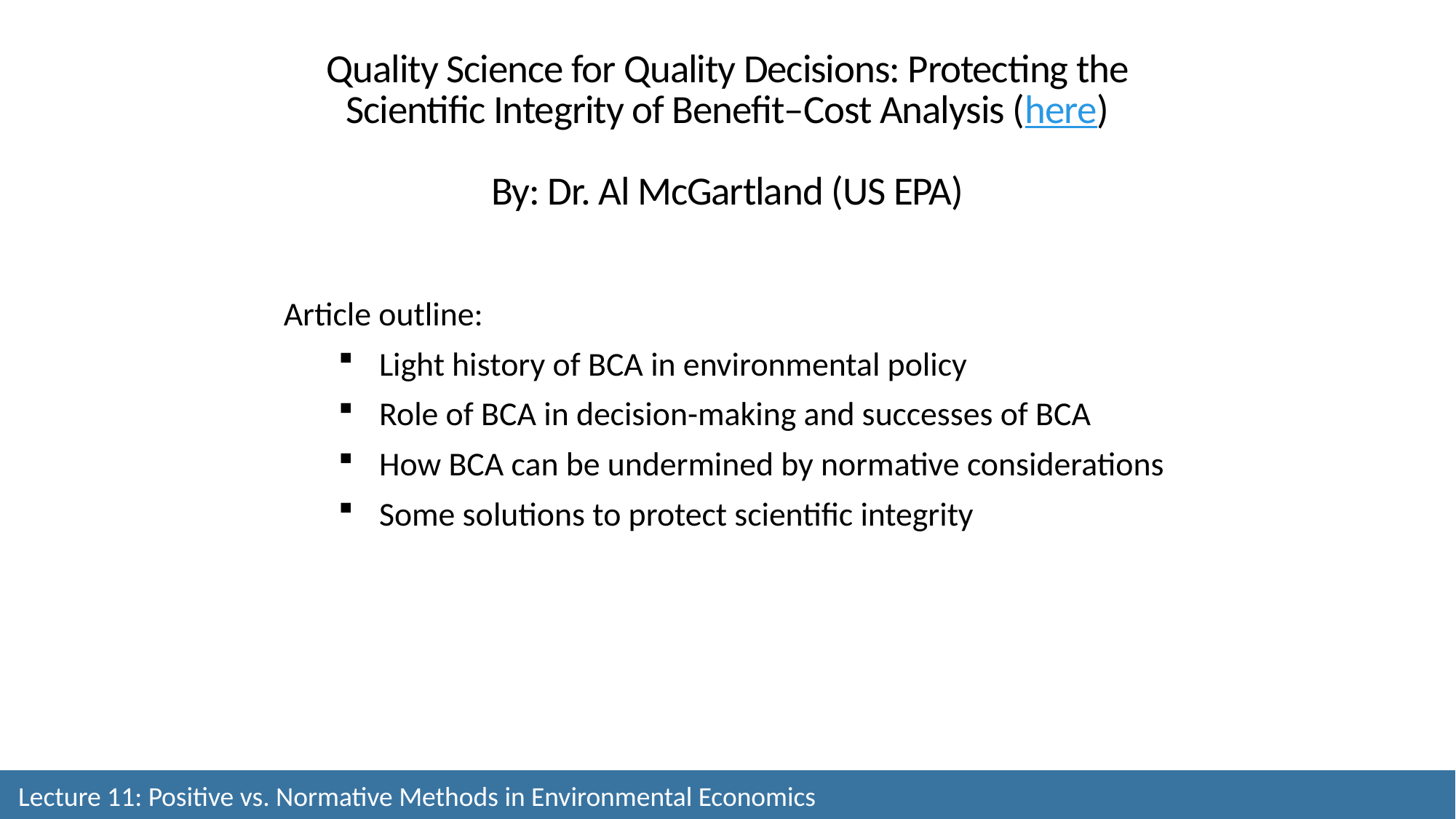

Quality Science for Quality Decisions: Protecting the Scientific Integrity of Benefit–Cost Analysis (here)

By: Dr. Al McGartland (US EPA)
Article outline:
Light history of BCA in environmental policy
Role of BCA in decision-making and successes of BCA
How BCA can be undermined by normative considerations
Some solutions to protect scientific integrity